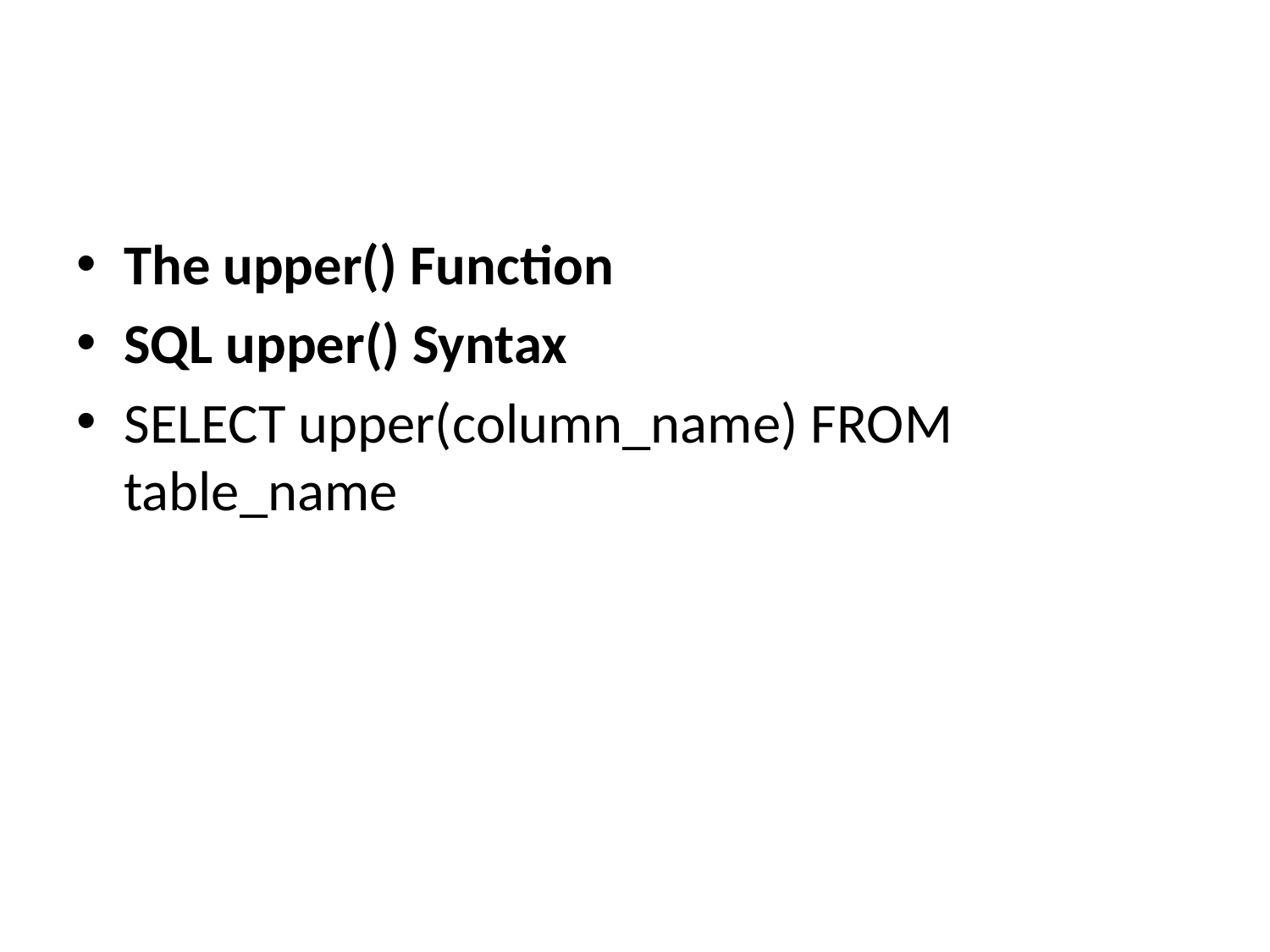

#
The upper() Function
SQL upper() Syntax
SELECT upper(column_name) FROM table_name